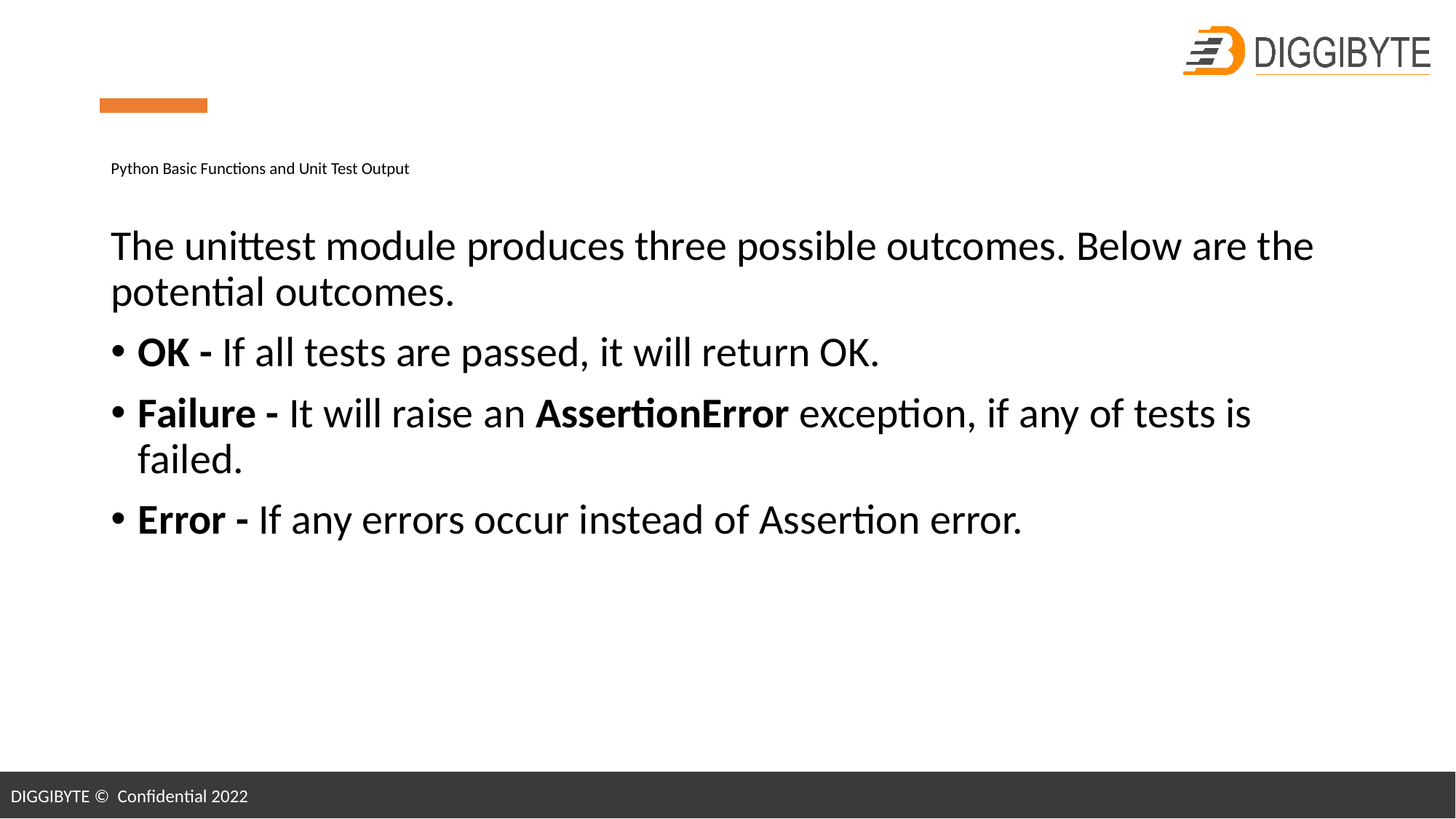

# Python Basic Functions and Unit Test Output
The unittest module produces three possible outcomes. Below are the potential outcomes.
OK - If all tests are passed, it will return OK.
Failure - It will raise an AssertionError exception, if any of tests is failed.
Error - If any errors occur instead of Assertion error.